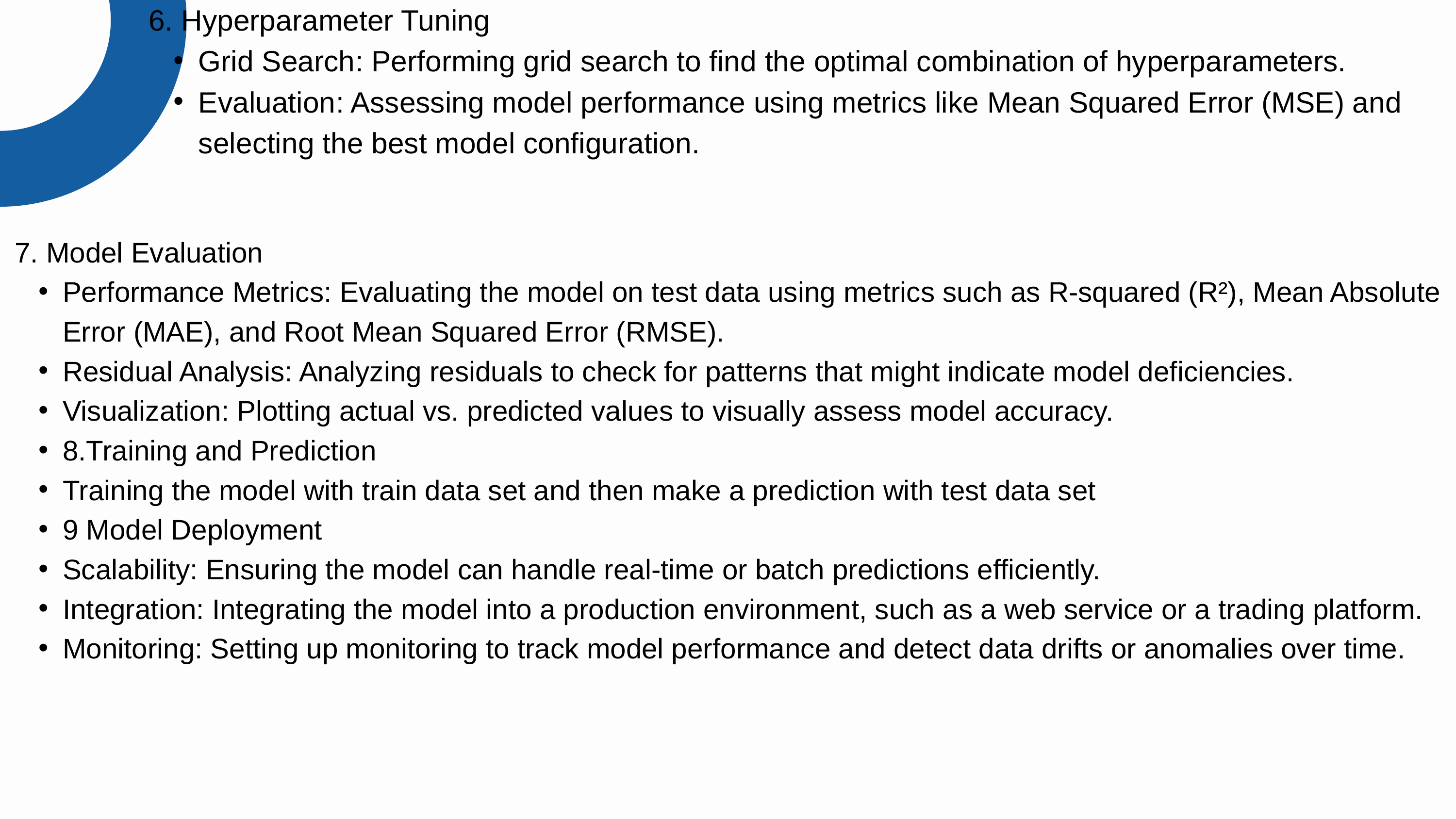

6. Hyperparameter Tuning
Grid Search: Performing grid search to find the optimal combination of hyperparameters.
Evaluation: Assessing model performance using metrics like Mean Squared Error (MSE) and selecting the best model configuration.

7. Model Evaluation
Performance Metrics: Evaluating the model on test data using metrics such as R-squared (R²), Mean Absolute Error (MAE), and Root Mean Squared Error (RMSE).
Residual Analysis: Analyzing residuals to check for patterns that might indicate model deficiencies.
Visualization: Plotting actual vs. predicted values to visually assess model accuracy.
8.Training and Prediction
Training the model with train data set and then make a prediction with test data set
9 Model Deployment
Scalability: Ensuring the model can handle real-time or batch predictions efficiently.
Integration: Integrating the model into a production environment, such as a web service or a trading platform.
Monitoring: Setting up monitoring to track model performance and detect data drifts or anomalies over time.